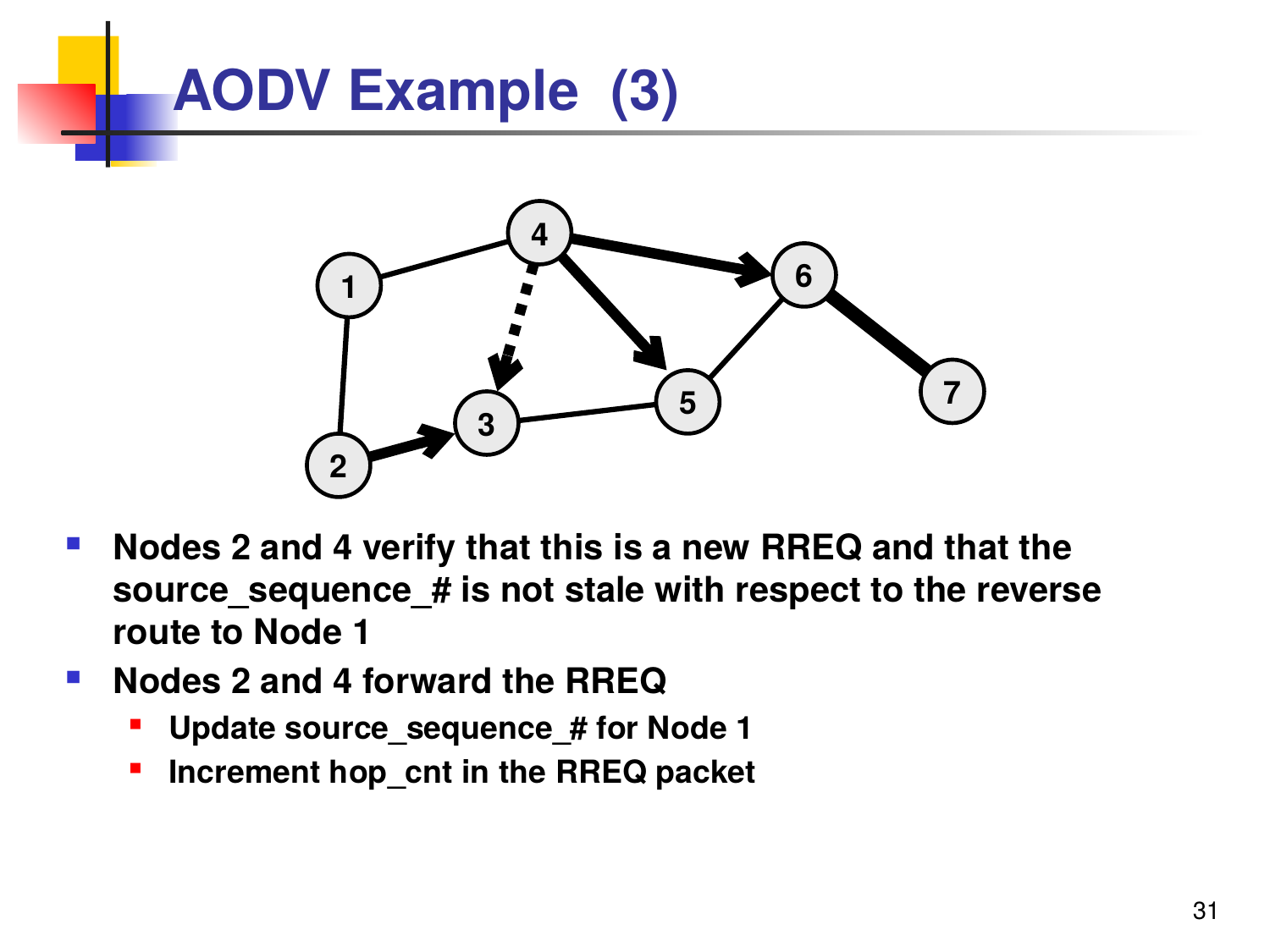

# AODV Example  (3)
4

6
1

7
5
3

2

Nodes 2 and 4 verify that this is a new RREQ and that the source_sequence_# is not stale with respect to the reverse route to Node 1
Nodes 2 and 4 forward the RREQ
Update source_sequence_# for Node 1
Increment hop_cnt in the RREQ packet
31